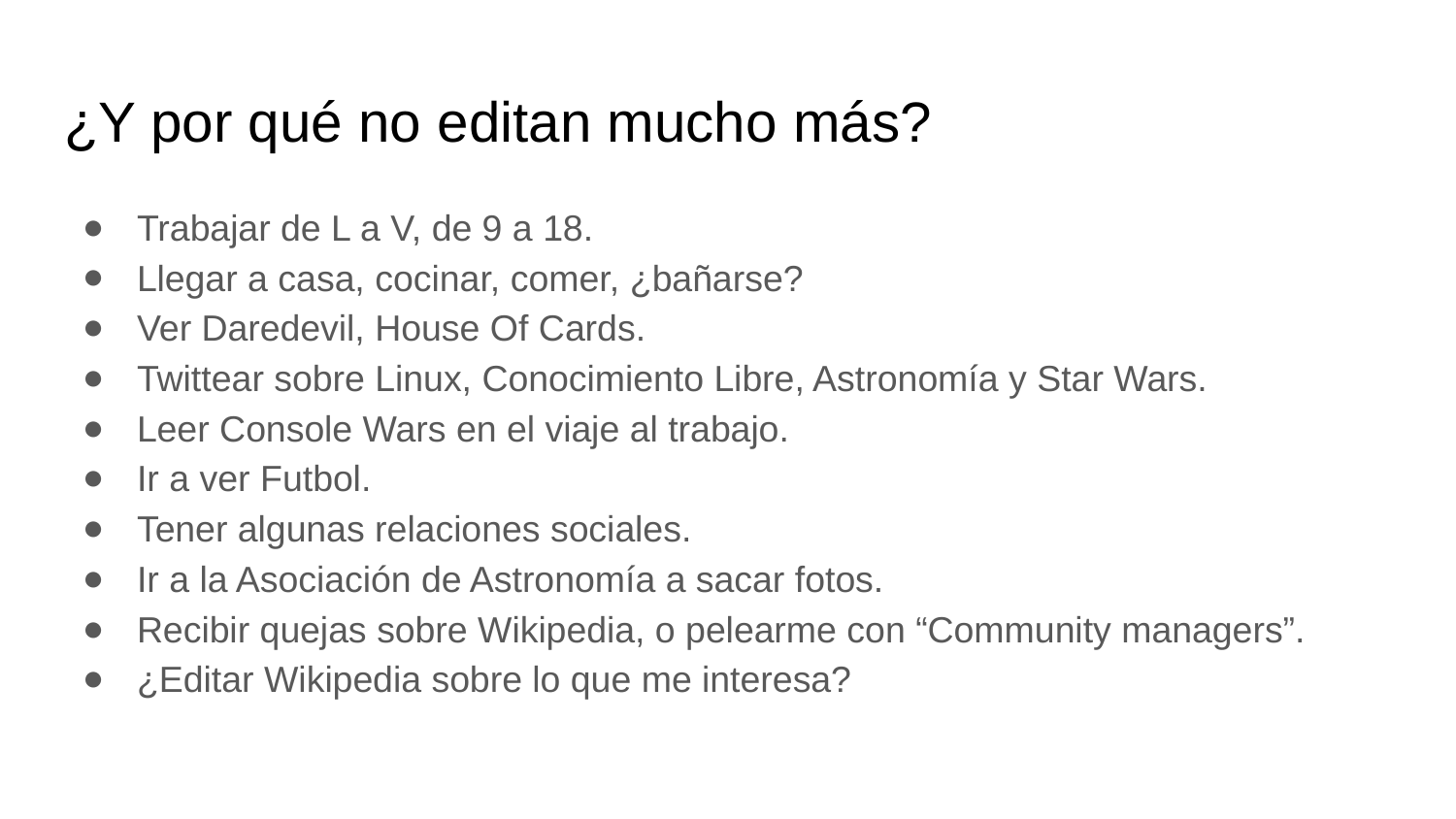

# ¿Y por qué no editan mucho más?
Trabajar de L a V, de 9 a 18.
Llegar a casa, cocinar, comer, ¿bañarse?
Ver Daredevil, House Of Cards.
Twittear sobre Linux, Conocimiento Libre, Astronomía y Star Wars.
Leer Console Wars en el viaje al trabajo.
Ir a ver Futbol.
Tener algunas relaciones sociales.
Ir a la Asociación de Astronomía a sacar fotos.
Recibir quejas sobre Wikipedia, o pelearme con “Community managers”.
¿Editar Wikipedia sobre lo que me interesa?